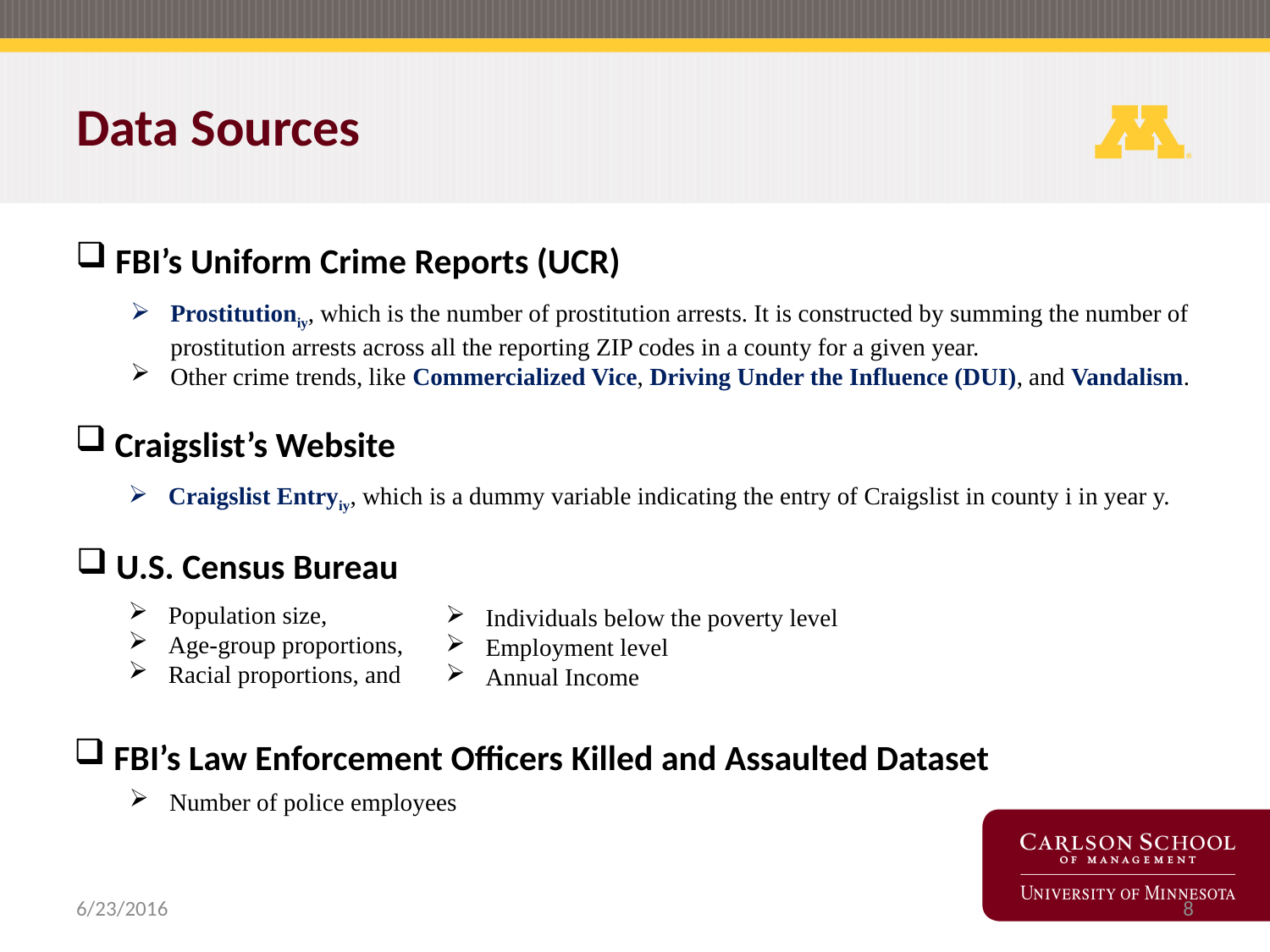

# Data Sources
 FBI’s Uniform Crime Reports (UCR)
Prostitutioniy, which is the number of prostitution arrests. It is constructed by summing the number of prostitution arrests across all the reporting ZIP codes in a county for a given year.
Other crime trends, like Commercialized Vice, Driving Under the Influence (DUI), and Vandalism.
 Craigslist’s Website
Craigslist Entryiy, which is a dummy variable indicating the entry of Craigslist in county i in year y.
 U.S. Census Bureau
Population size,
Age-group proportions,
Racial proportions, and
Individuals below the poverty level
Employment level
Annual Income
 FBI’s Law Enforcement Officers Killed and Assaulted Dataset
Number of police employees
6/23/2016
8